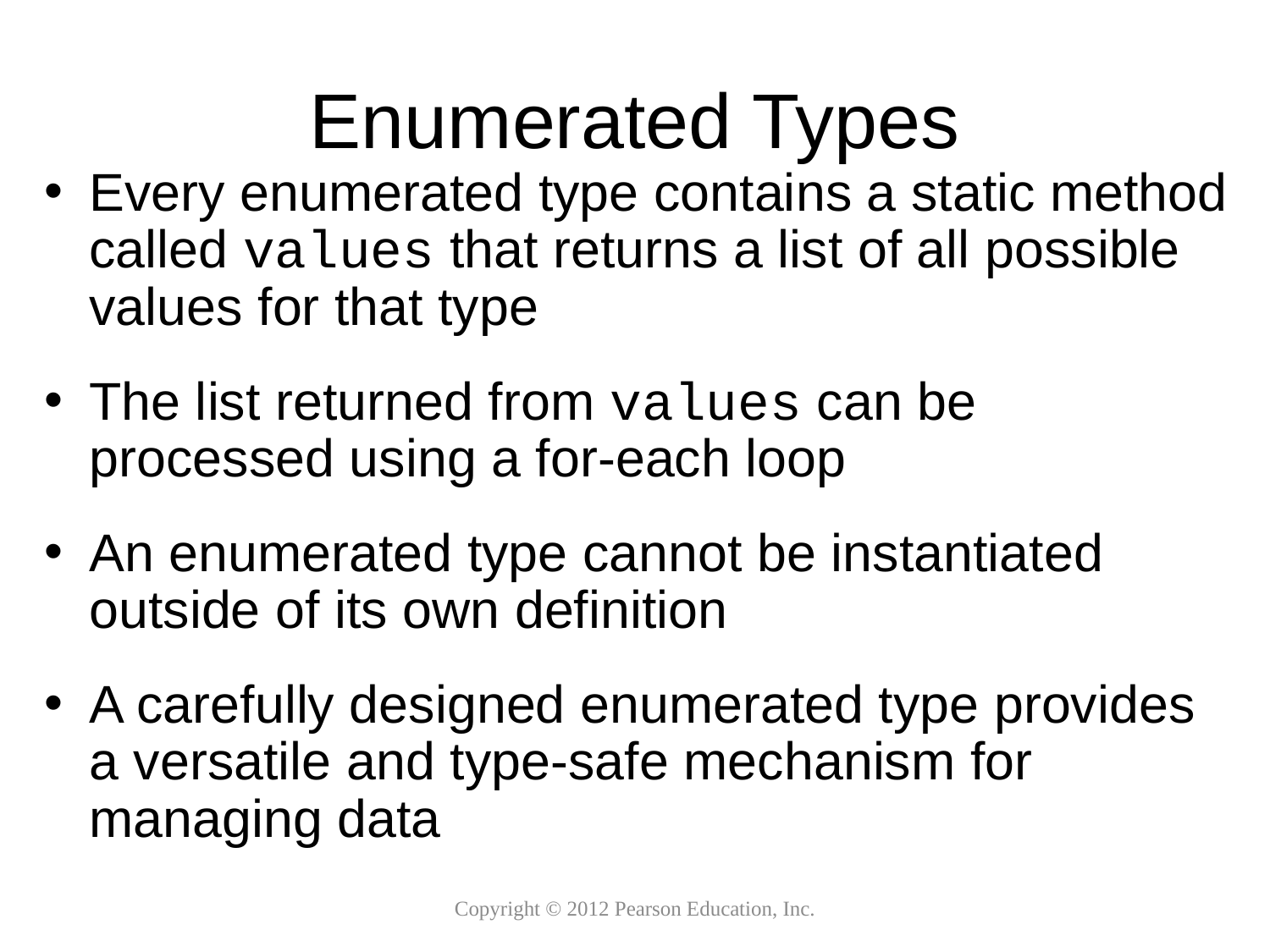

# Enumerated Types
Every enumerated type contains a static method called values that returns a list of all possible values for that type
The list returned from values can be processed using a for-each loop
An enumerated type cannot be instantiated outside of its own definition
A carefully designed enumerated type provides a versatile and type-safe mechanism for managing data

Copyright © 2012 Pearson Education, Inc.